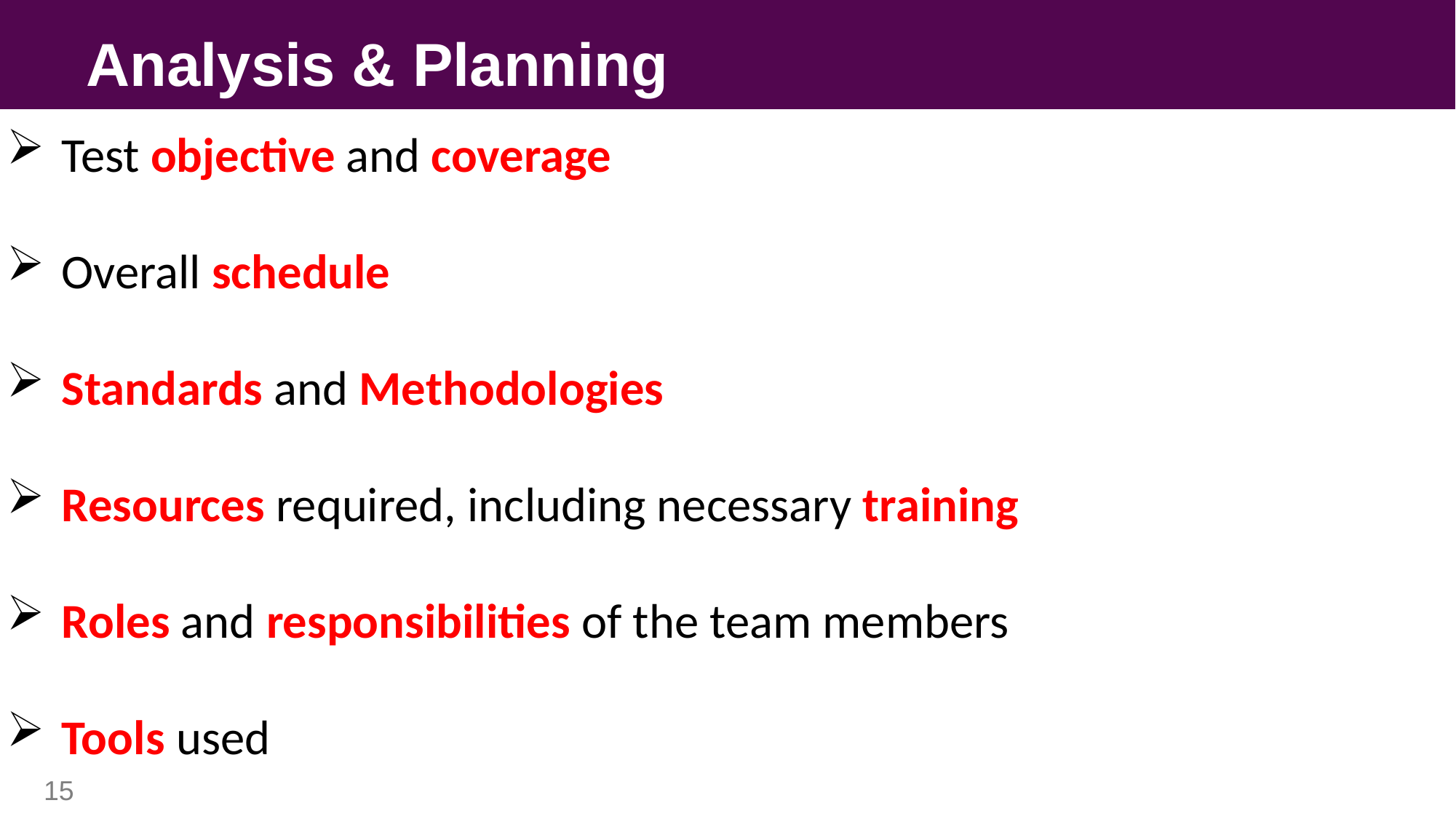

# Analysis & Planning
Test objective and coverage

Overall schedule

Standards and Methodologies

Resources required, including necessary training

Roles and responsibilities of the team members

Tools used

15